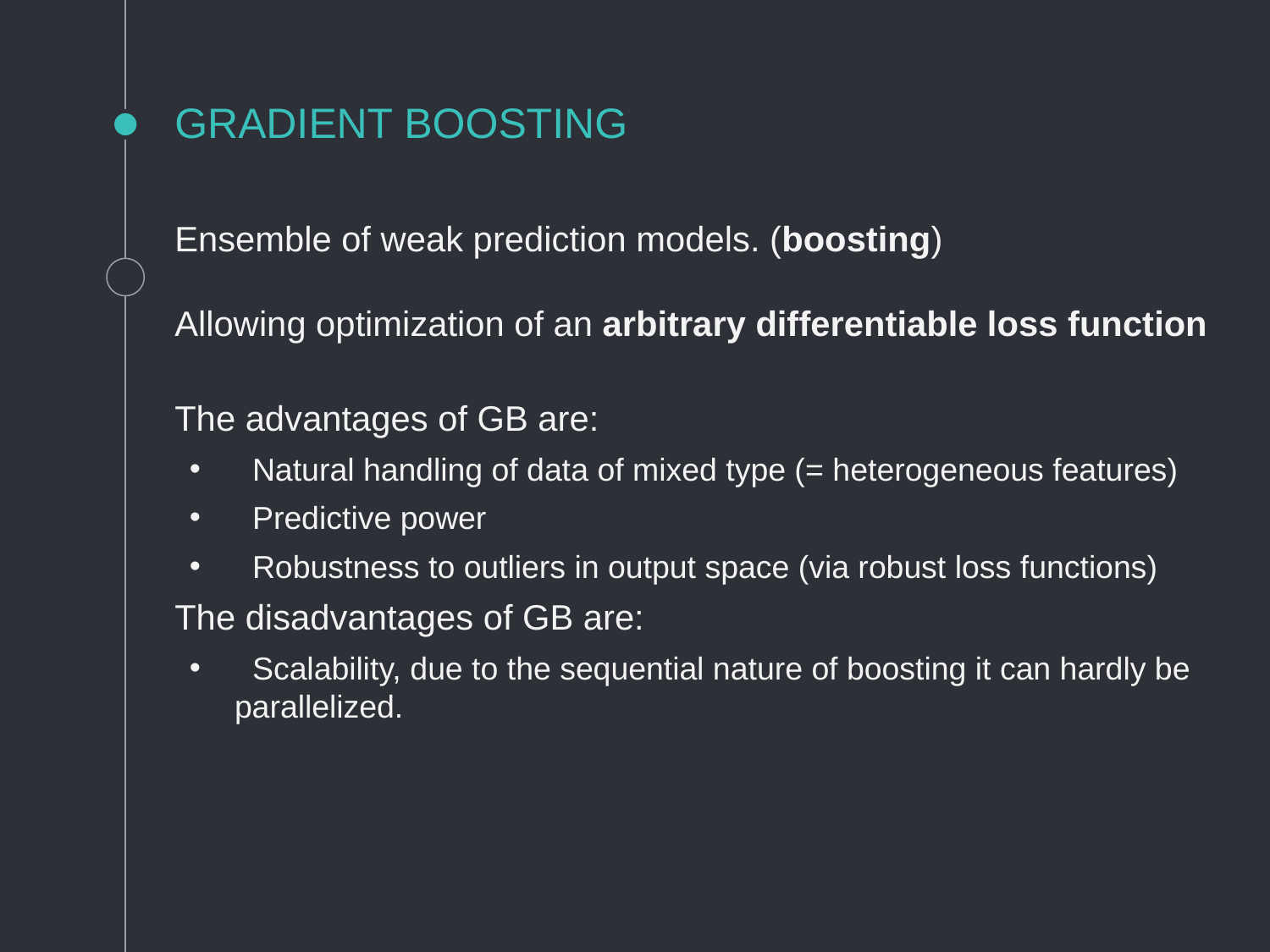

# GRADIENT BOOSTING
Ensemble of weak prediction models. (boosting)

Allowing optimization of an arbitrary differentiable loss function

The advantages of GB are:
  Natural handling of data of mixed type (= heterogeneous features)
  Predictive power
  Robustness to outliers in output space (via robust loss functions)
The disadvantages of GB are:
  Scalability, due to the sequential nature of boosting it can hardly be parallelized.